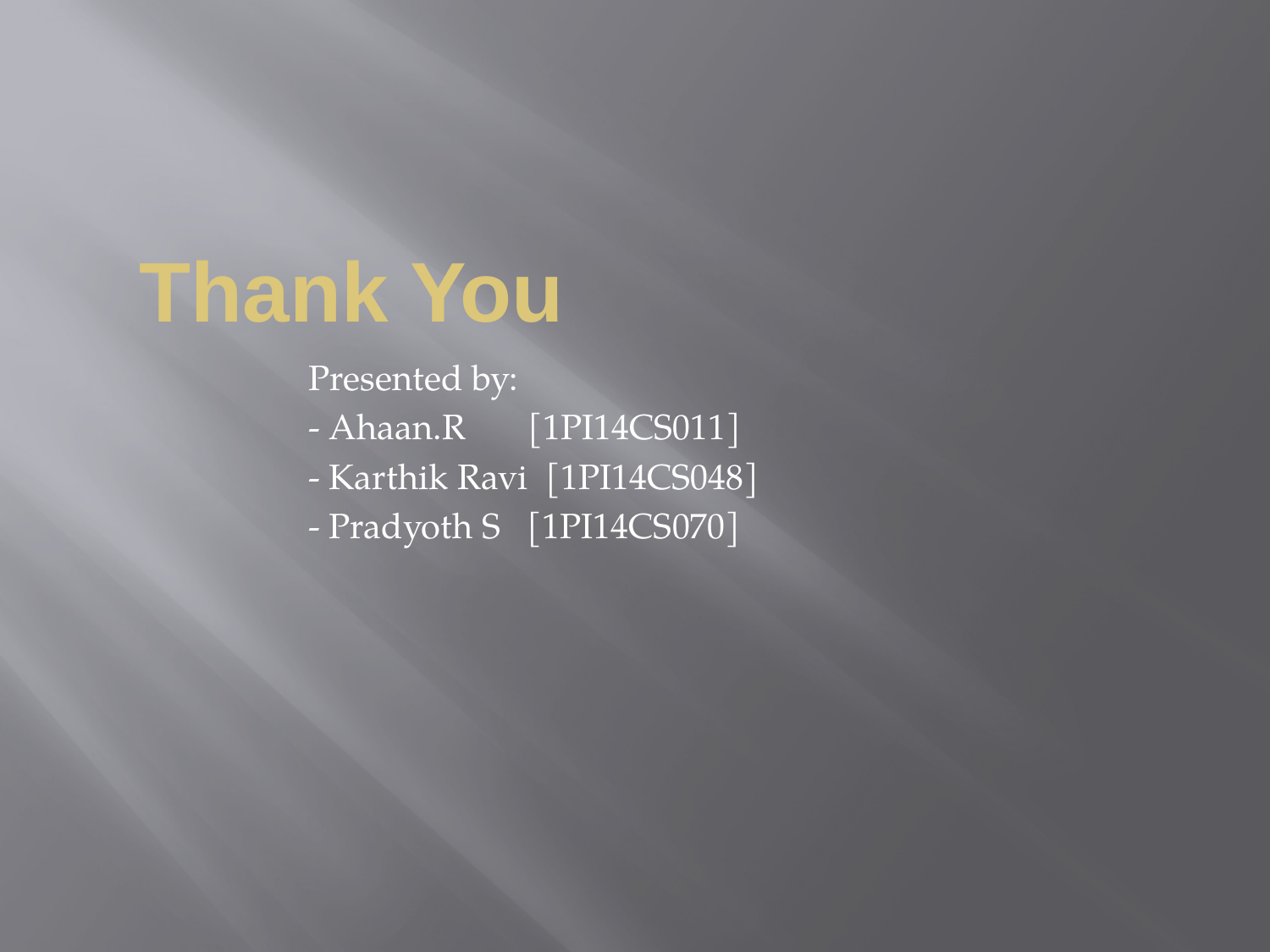

# Thank You
Presented by:
- Ahaan.R       [1PI14CS011]
- Karthik Ravi  [1PI14CS048]
- Pradyoth S   [1PI14CS070]